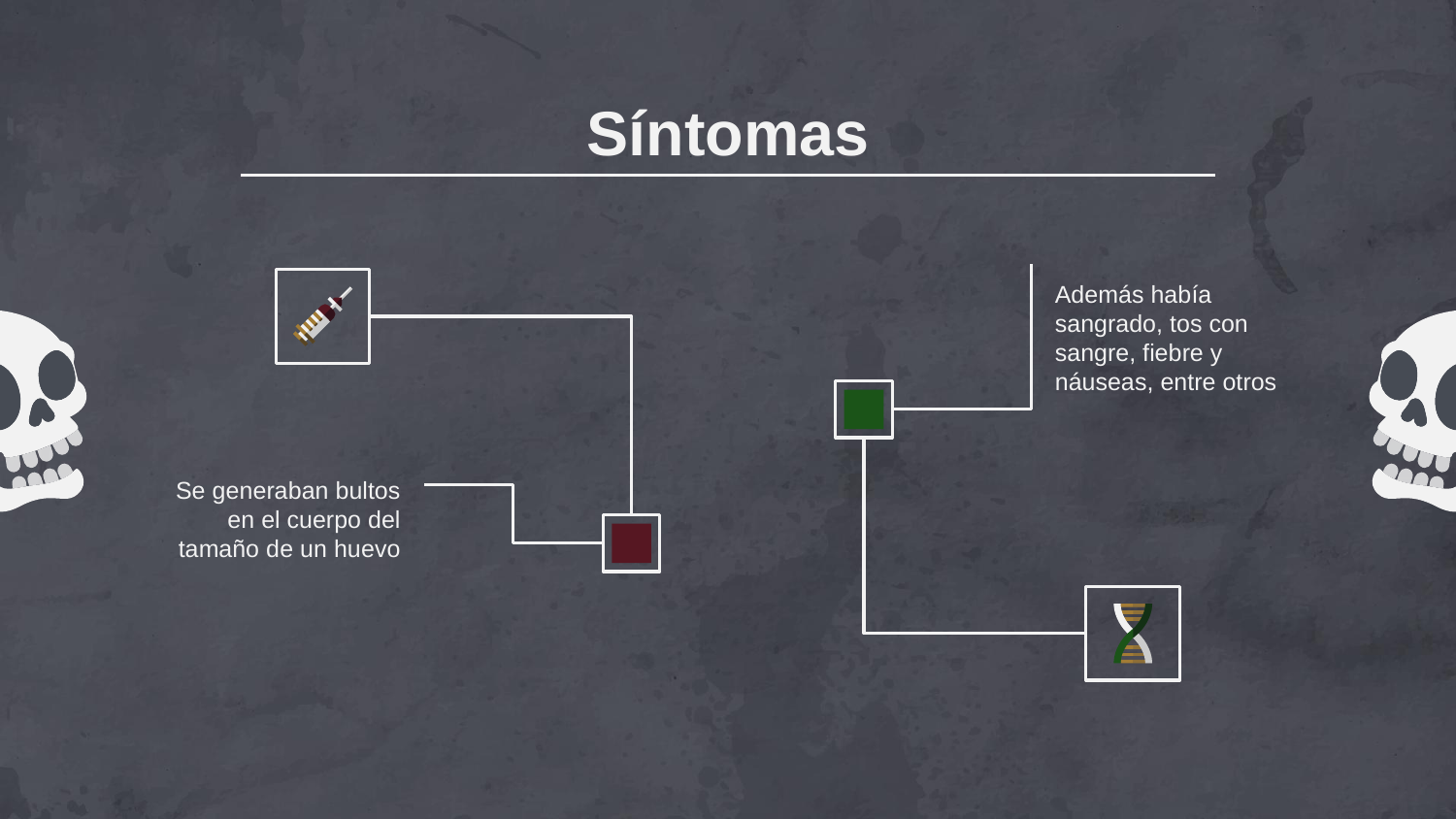

# Síntomas
Además había sangrado, tos con sangre, fiebre y náuseas, entre otros

Se generaban bultos en el cuerpo del tamaño de un huevo